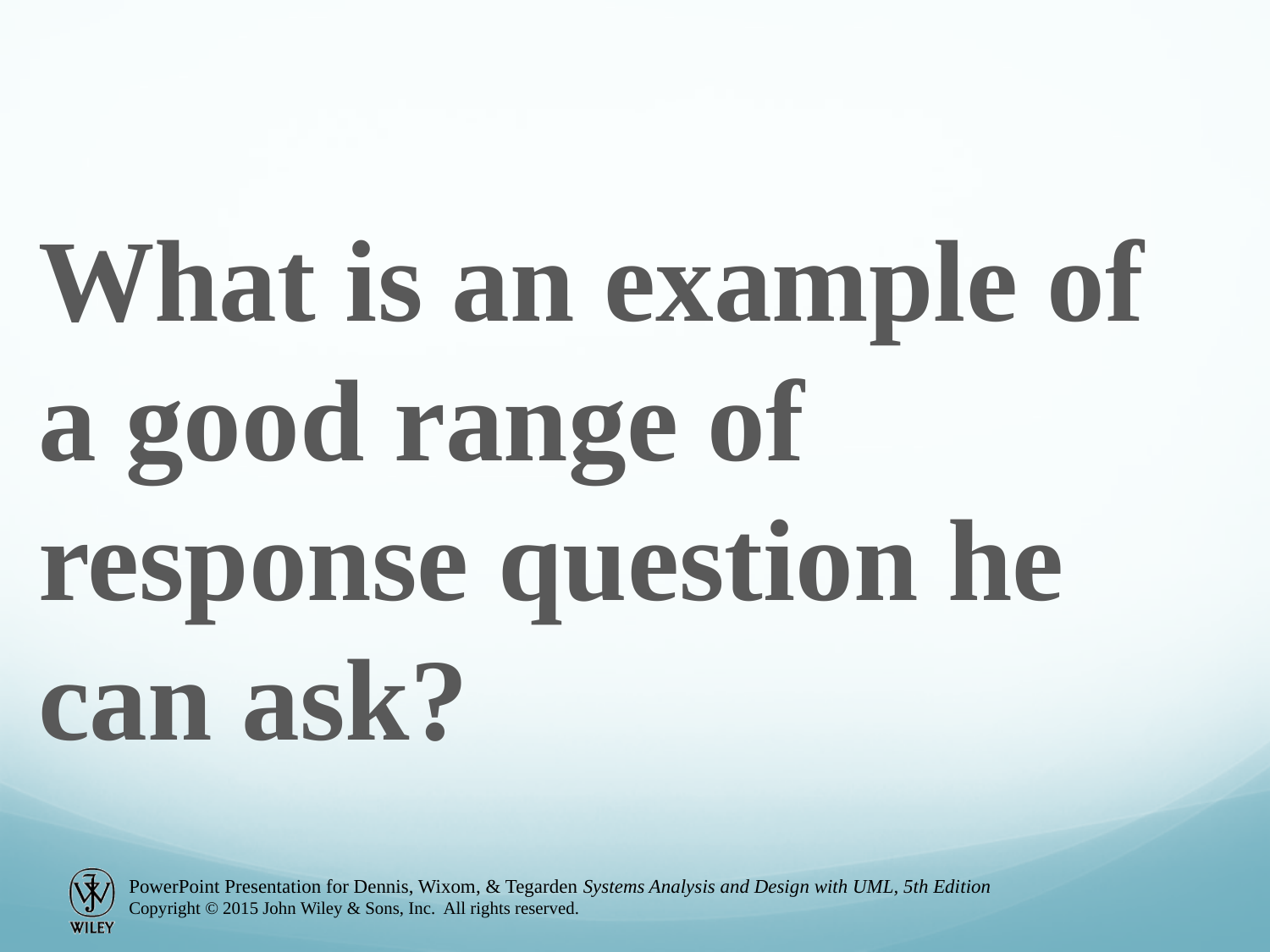

What is an example of a good range of response question he can ask?